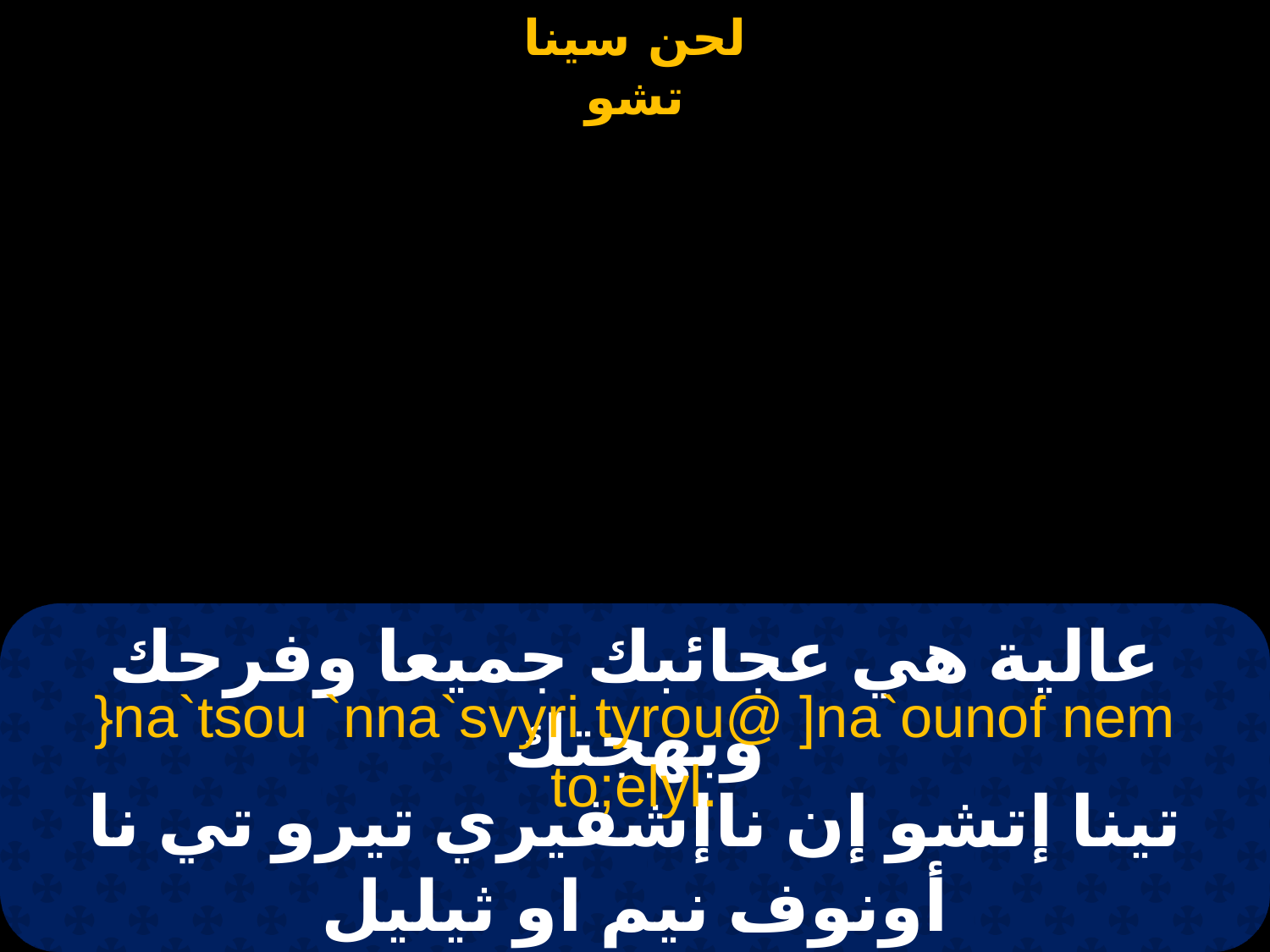

# عالية هي عجائبك جميعا وفرحك وبهجتك
}na`tsou `nna`svyri tyrou@ ]na`ounof nem to;elyl.
تينا إتشو إن ناإشفيري تيرو تي نا أونوف نيم او ثيليل